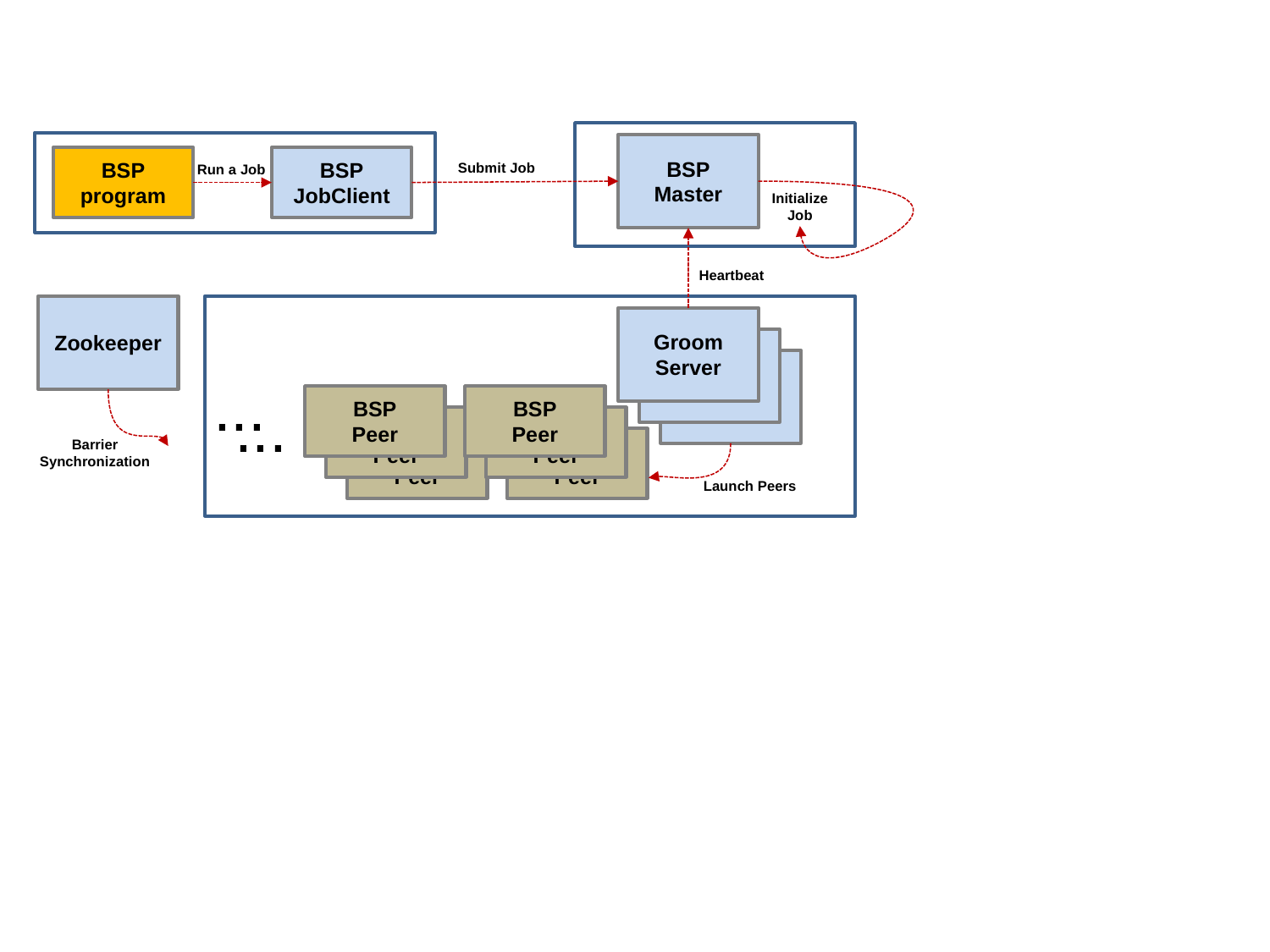

BSP
Master
Submit Job
BSP
program
BSP
JobClient
Run a Job
Initialize
Job
Heartbeat
Zookeeper

Groom
Server
Groom
Server
Groom
Server
...
BSP
Peer
BSP
Peer
...
BSP
Peer
BSP
Peer
Barrier Synchronization
BSP
Peer
BSP
Peer
Launch Peers